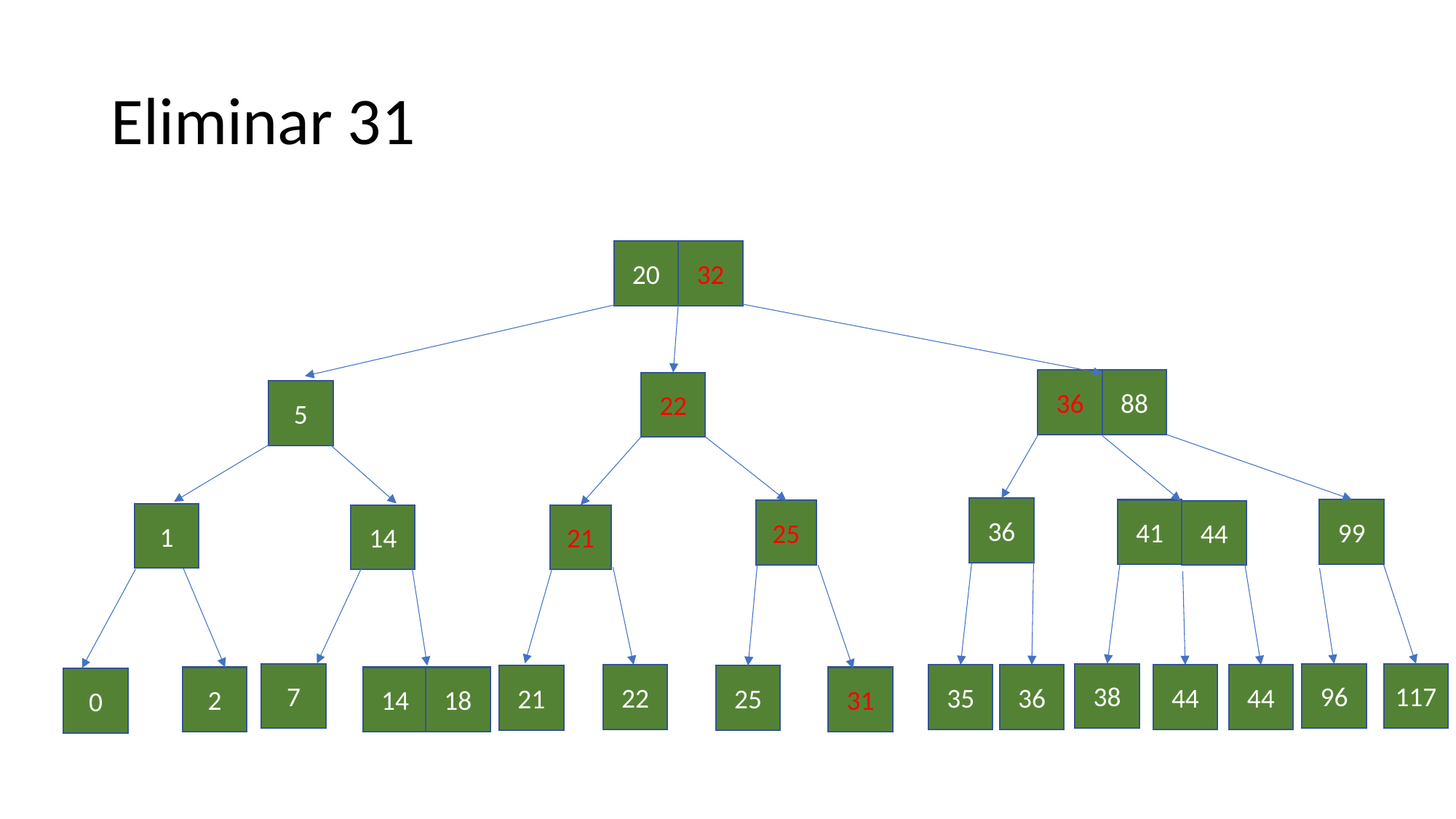

# Eliminar 31
32
20
36
88
22
5
36
99
41
25
44
1
14
21
7
38
96
117
22
35
36
44
44
21
25
2
14
18
31
0